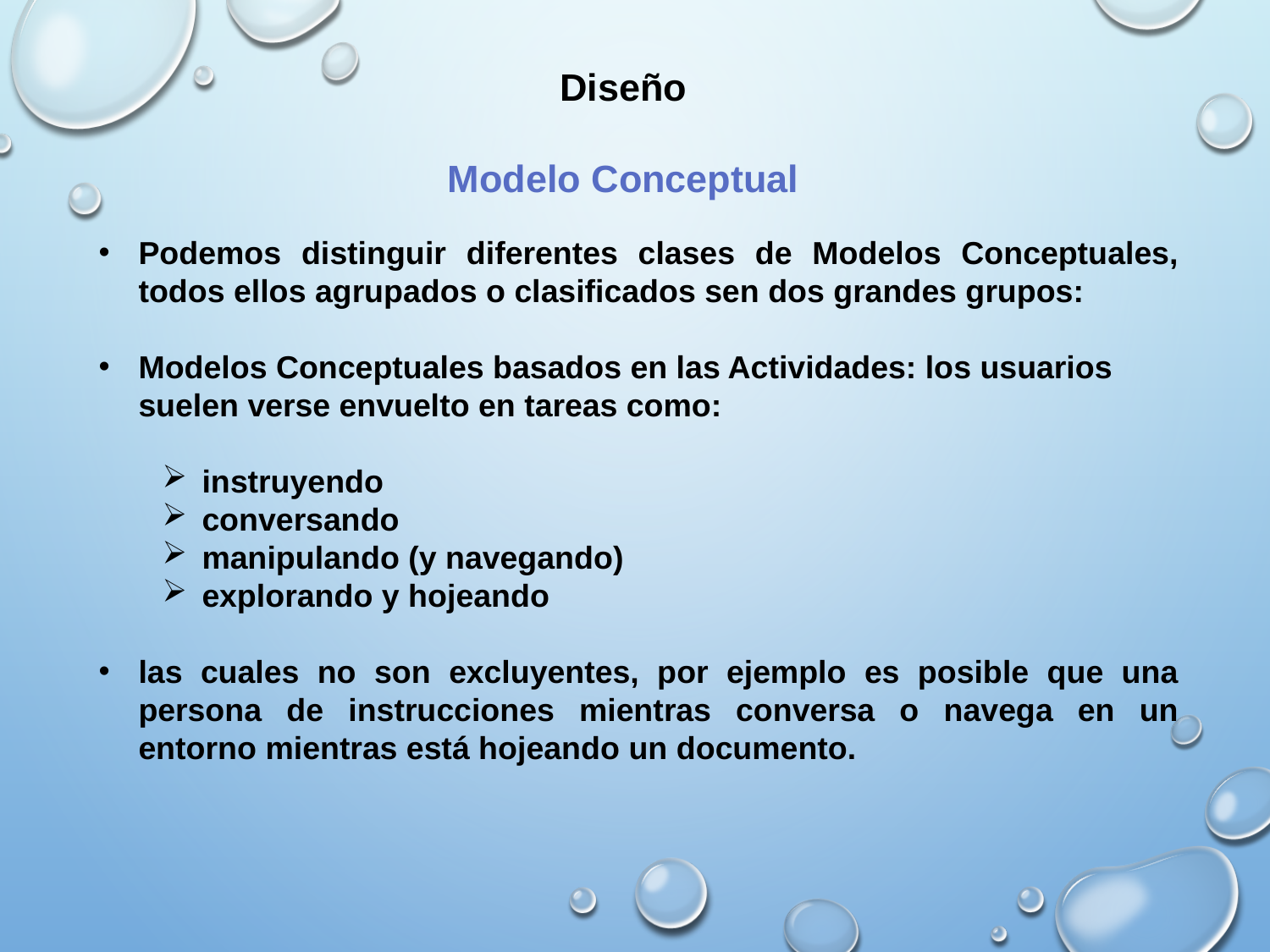

Diseño

Modelo Conceptual
Podemos distinguir diferentes clases de Modelos Conceptuales, todos ellos agrupados o clasificados sen dos grandes grupos:

Modelos Conceptuales basados en las Actividades: los usuarios suelen verse envuelto en tareas como:

instruyendo
conversando
manipulando (y navegando)
explorando y hojeando

las cuales no son excluyentes, por ejemplo es posible que una persona de instrucciones mientras conversa o navega en un entorno mientras está hojeando un documento.